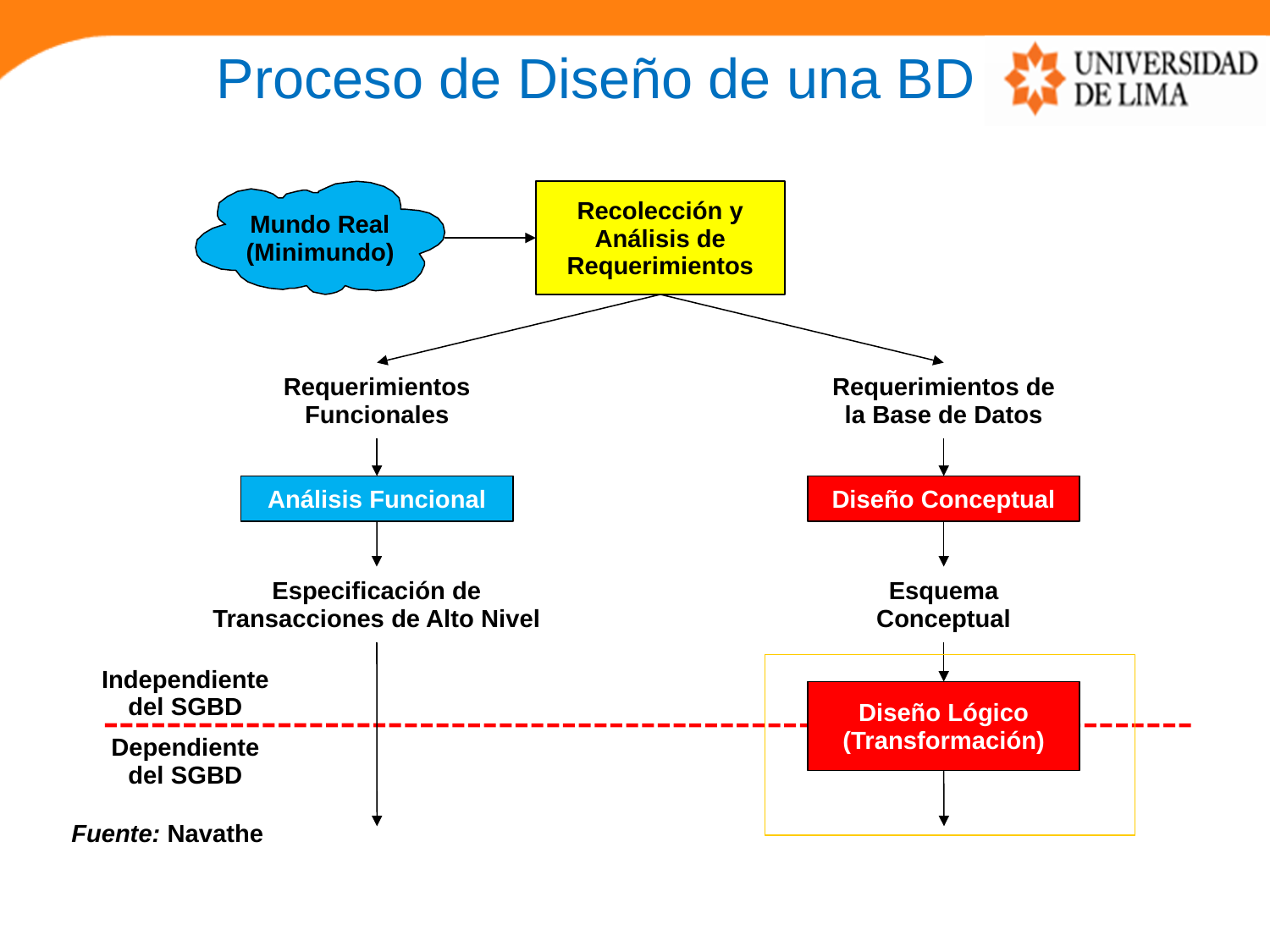

Proceso de Diseño de una BD
Mundo Real
(Minimundo)
Recolección y Análisis de Requerimientos
Requerimientos
Funcionales
Requerimientos de
la Base de Datos
Análisis Funcional
Diseño Conceptual
Especificación de Transacciones de Alto Nivel
Esquema Conceptual
Independiente
del SGBD
Diseño Lógico
(Transformación)
Dependiente
del SGBD

Fuente: Navathe